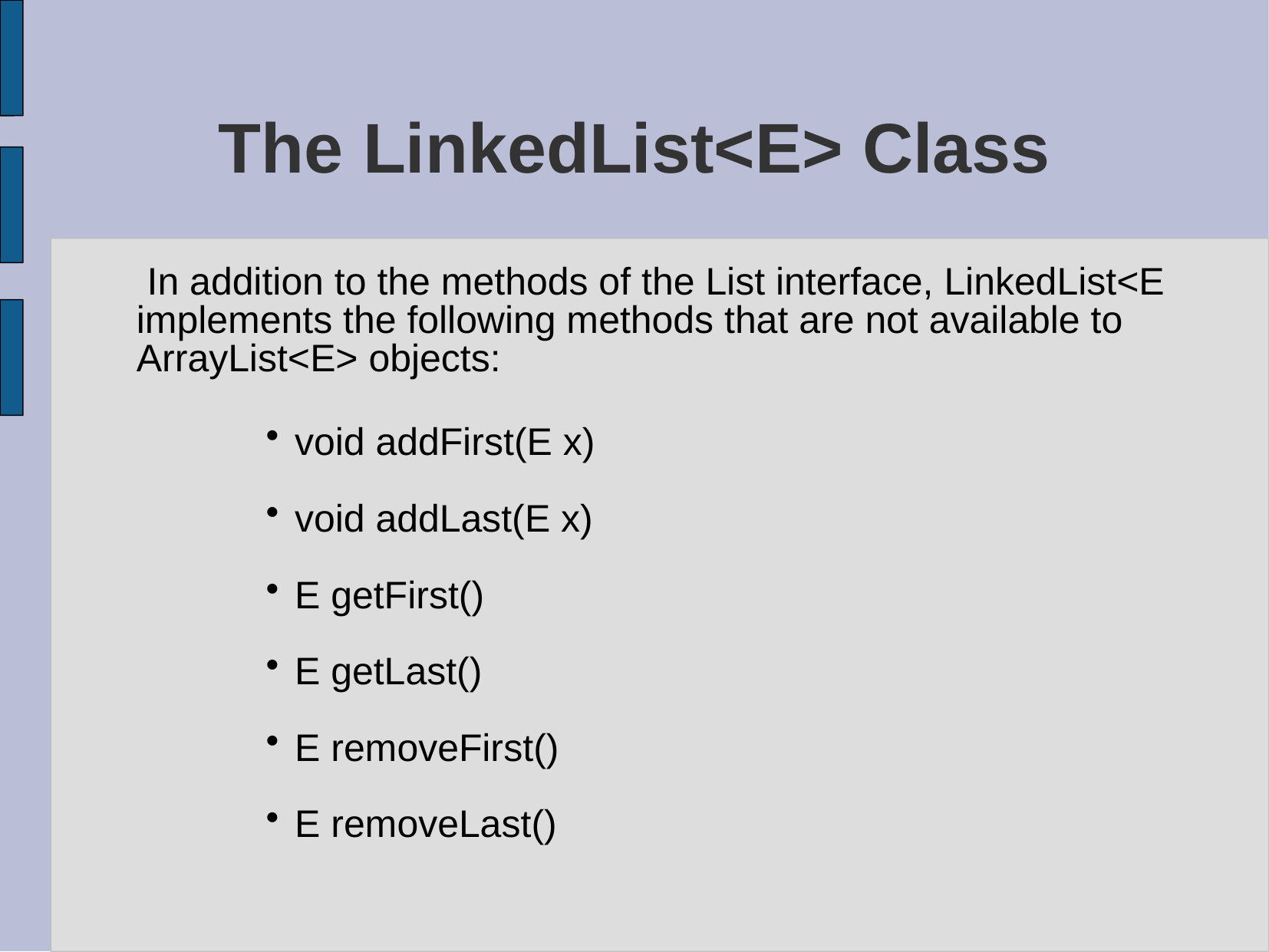

# The LinkedList<E> Class
     In addition to the methods of the List interface, LinkedList<E implements the following methods that are not available to ArrayList<E> objects:
void addFirst(E x)
void addLast(E x)
E getFirst()
E getLast()
E removeFirst()
E removeLast()